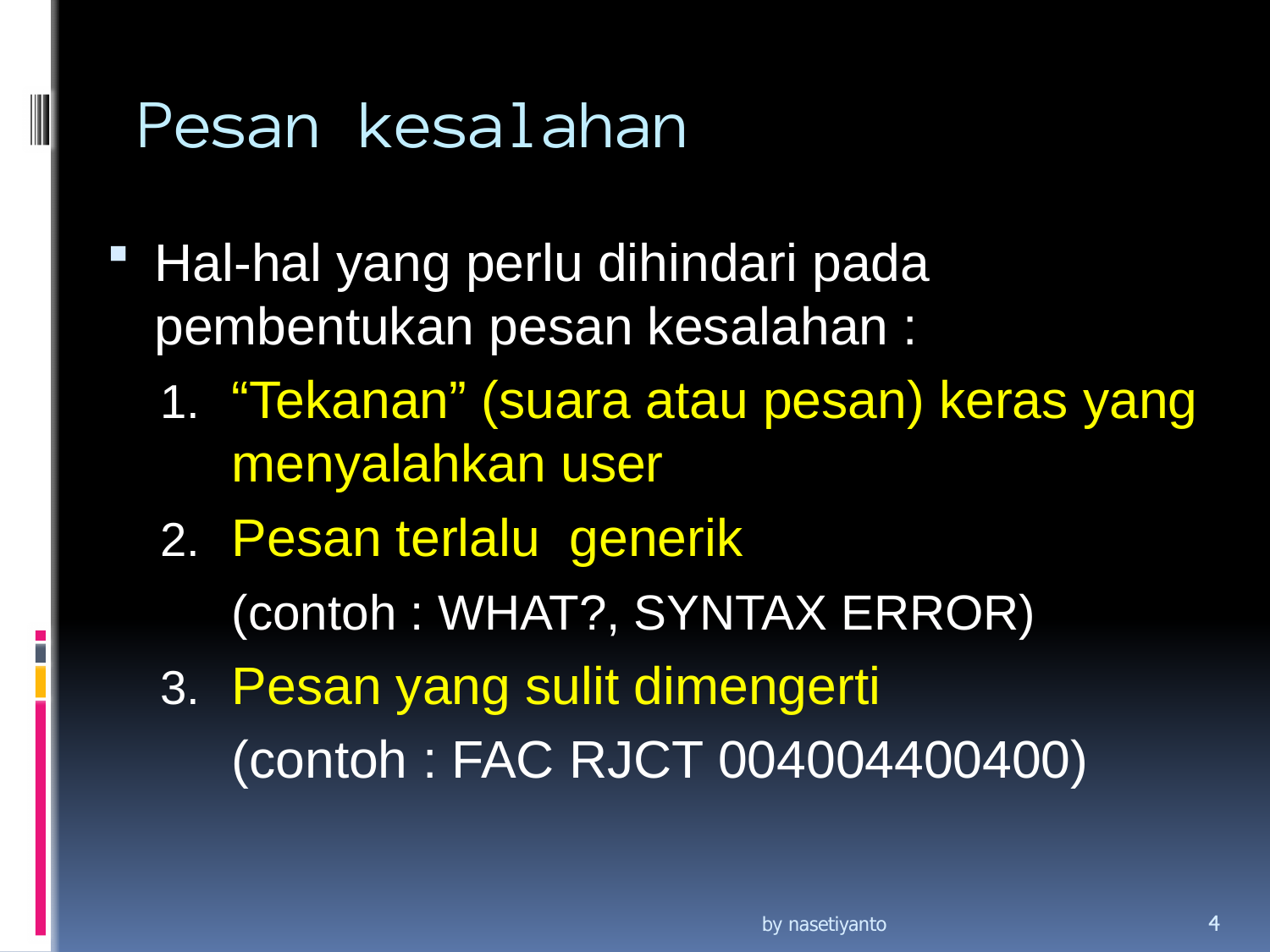

# Pesan kesalahan
Hal-hal yang perlu dihindari pada pembentukan pesan kesalahan :
“Tekanan” (suara atau pesan) keras yang menyalahkan user
Pesan terlalu  generik
	(contoh : WHAT?, SYNTAX ERROR)
Pesan yang sulit dimengerti
	(contoh : FAC RJCT 004004400400)
by nasetiyanto
4